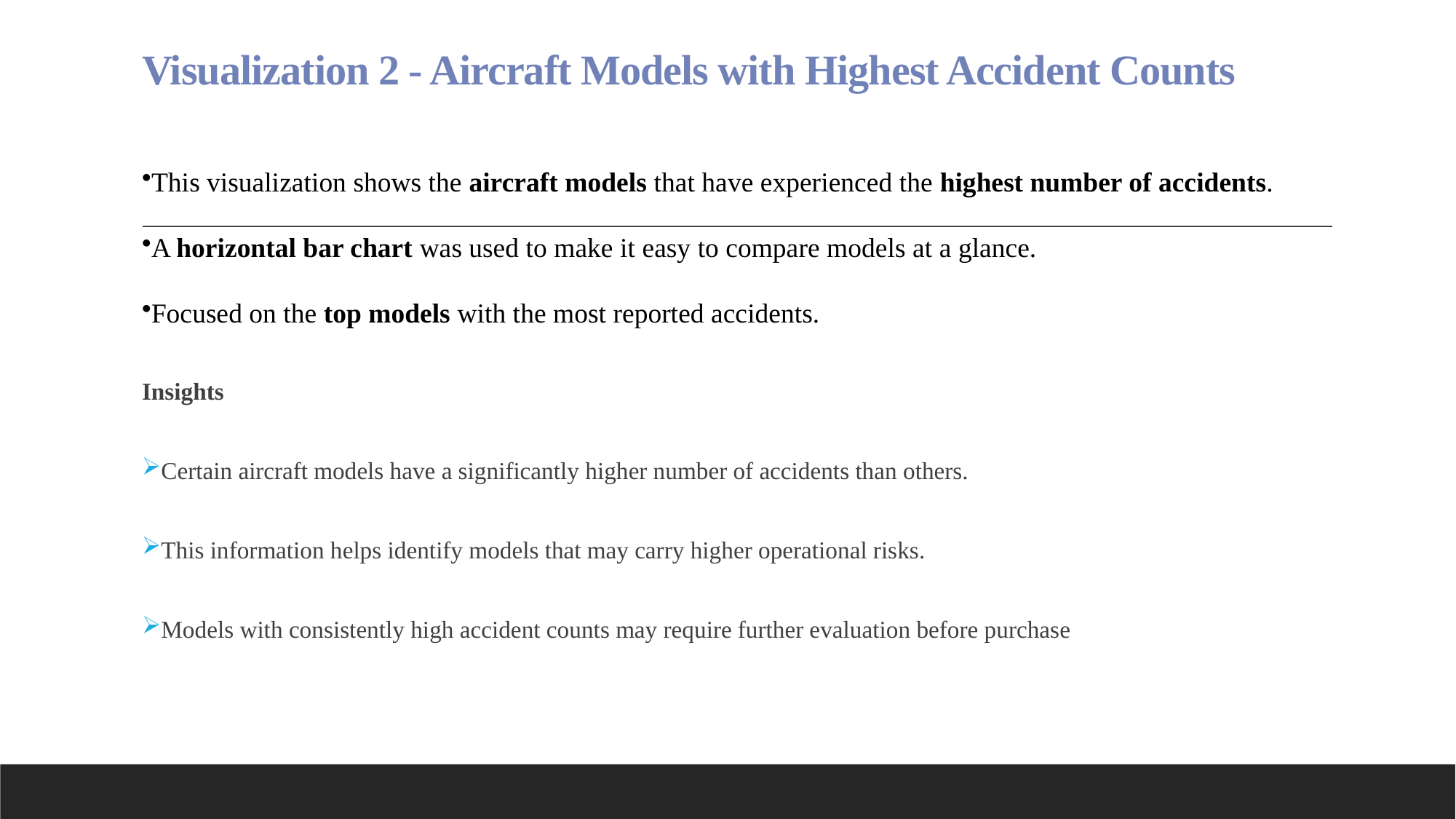

# Visualization 2 - Aircraft Models with Highest Accident Counts
This visualization shows the aircraft models that have experienced the highest number of accidents.
A horizontal bar chart was used to make it easy to compare models at a glance.
Focused on the top models with the most reported accidents.
Insights
Certain aircraft models have a significantly higher number of accidents than others.
This information helps identify models that may carry higher operational risks.
Models with consistently high accident counts may require further evaluation before purchase